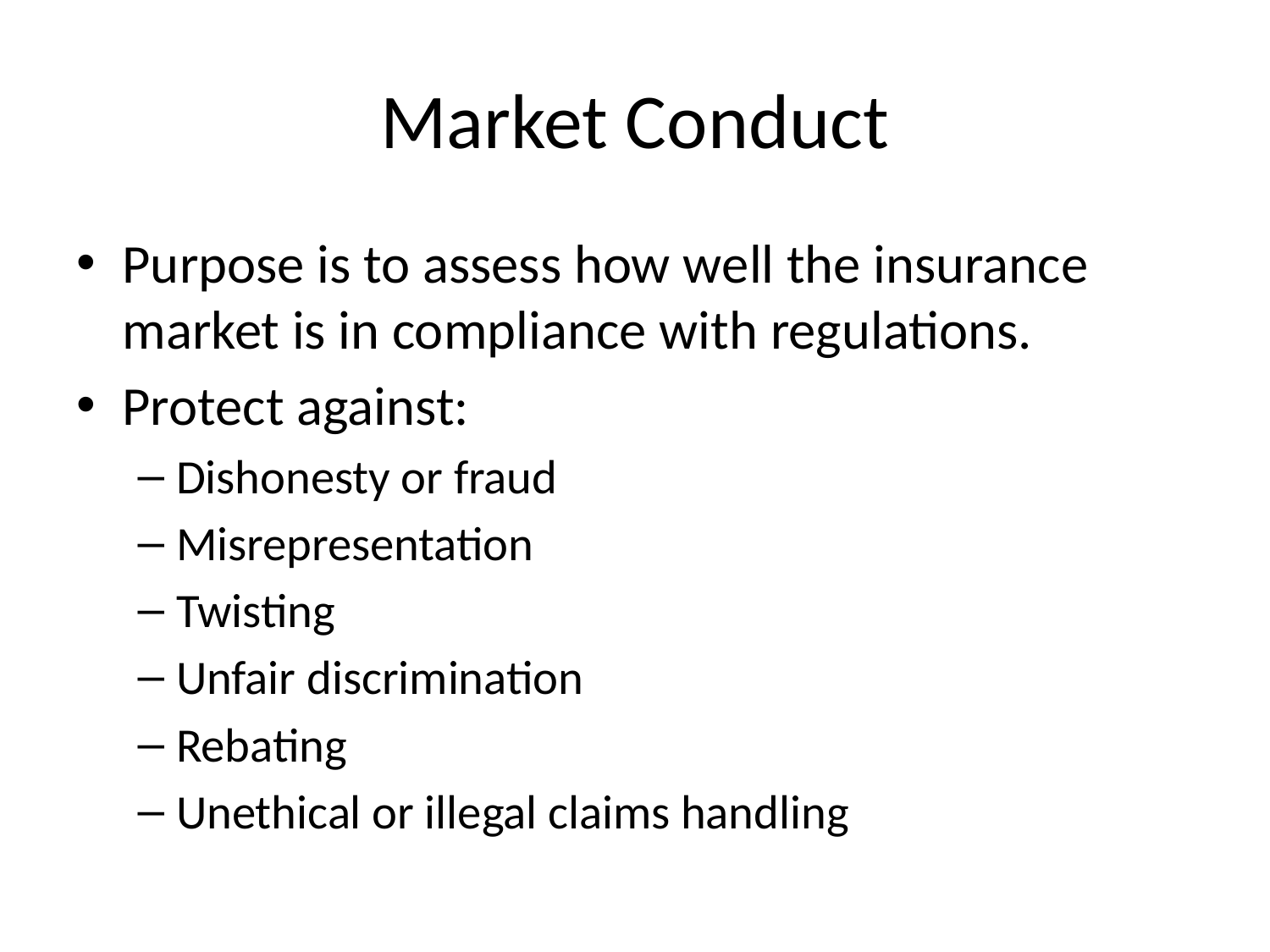

# Market Conduct
Purpose is to assess how well the insurance market is in compliance with regulations.
Protect against:
Dishonesty or fraud
Misrepresentation
Twisting
Unfair discrimination
Rebating
Unethical or illegal claims handling